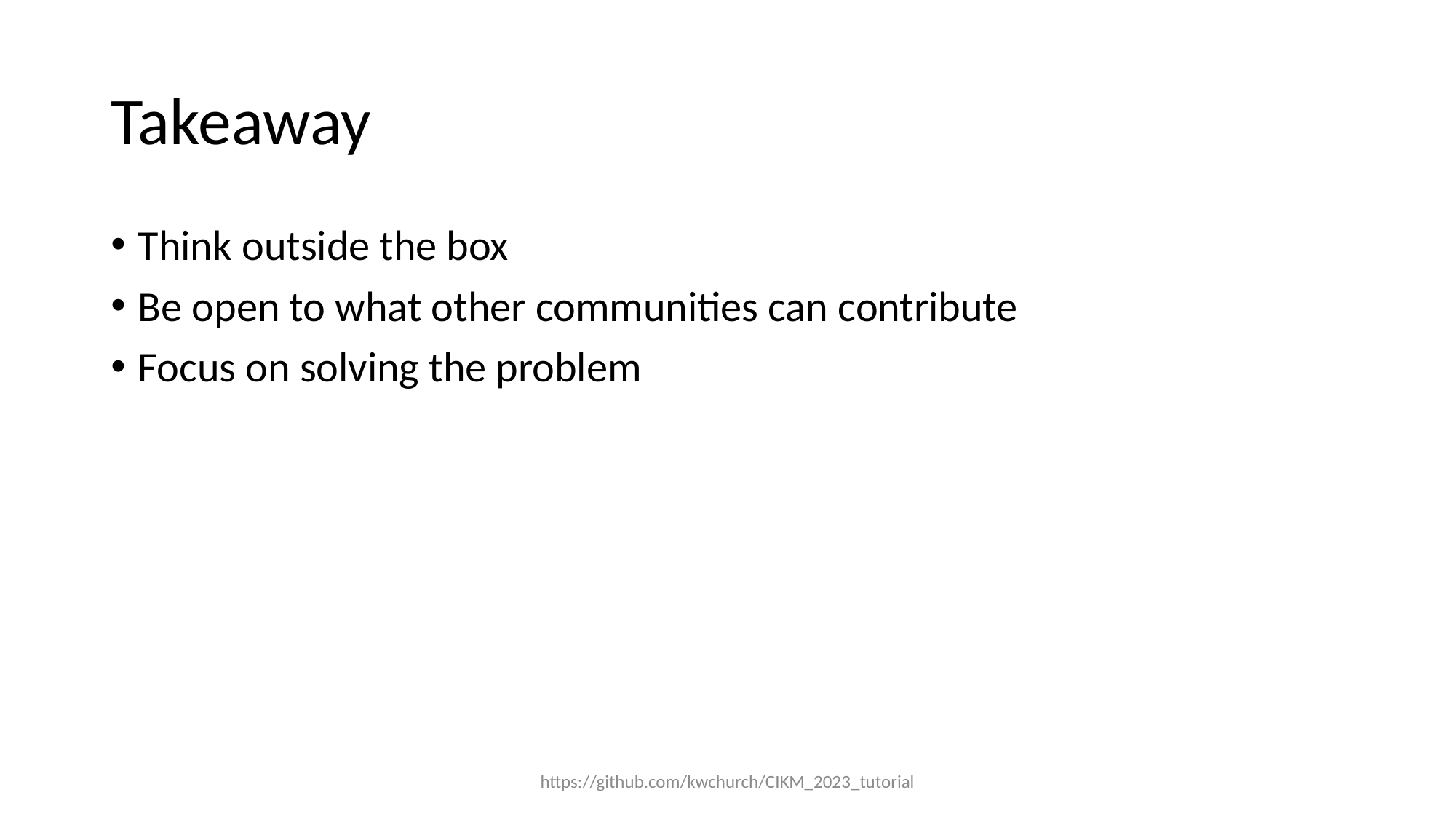

# Takeaway
Think outside the box
Be open to what other communities can contribute
Focus on solving the problem
https://github.com/kwchurch/CIKM_2023_tutorial